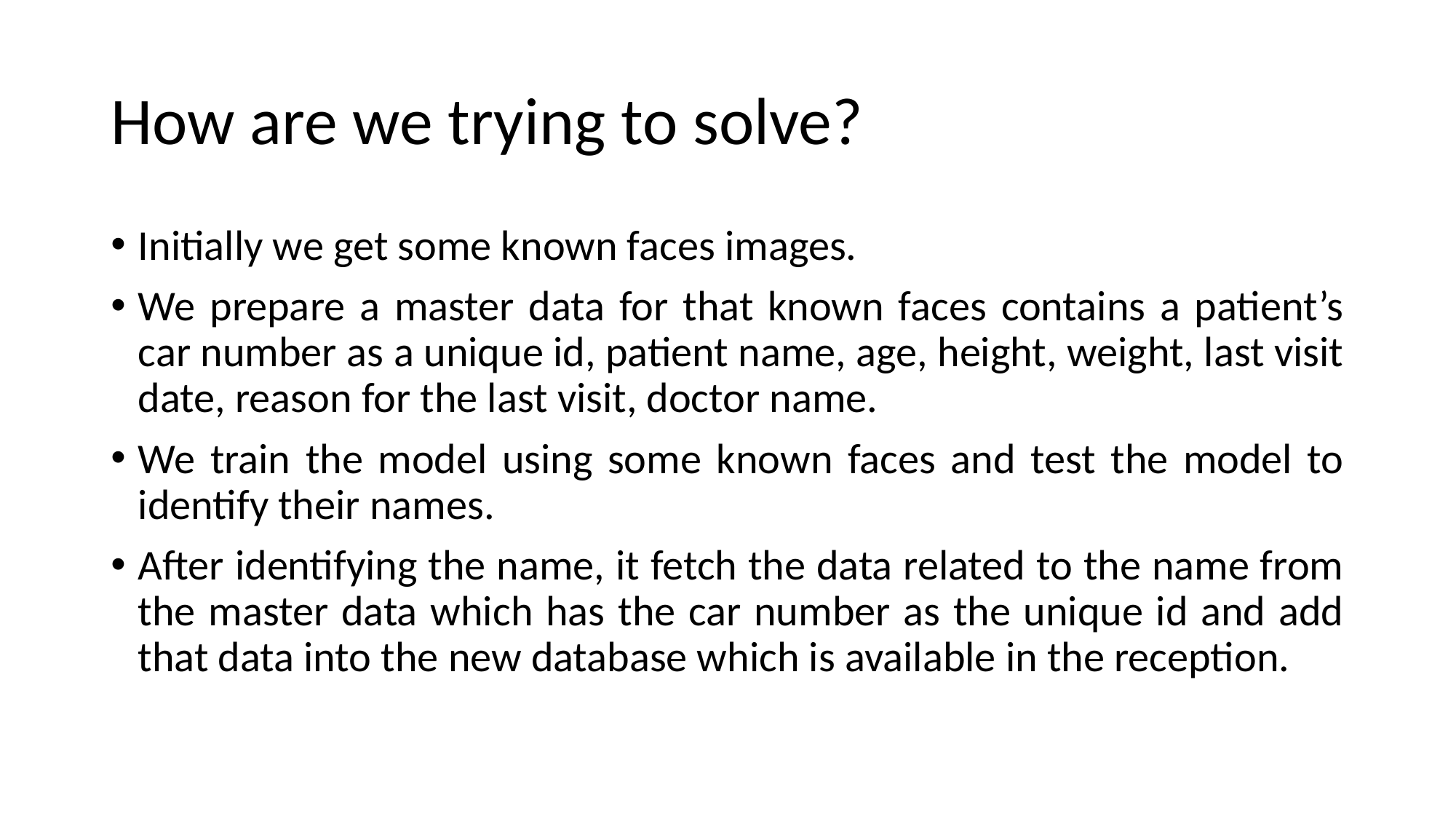

# How are we trying to solve?
Initially we get some known faces images.
We prepare a master data for that known faces contains a patient’s car number as a unique id, patient name, age, height, weight, last visit date, reason for the last visit, doctor name.
We train the model using some known faces and test the model to identify their names.
After identifying the name, it fetch the data related to the name from the master data which has the car number as the unique id and add that data into the new database which is available in the reception.